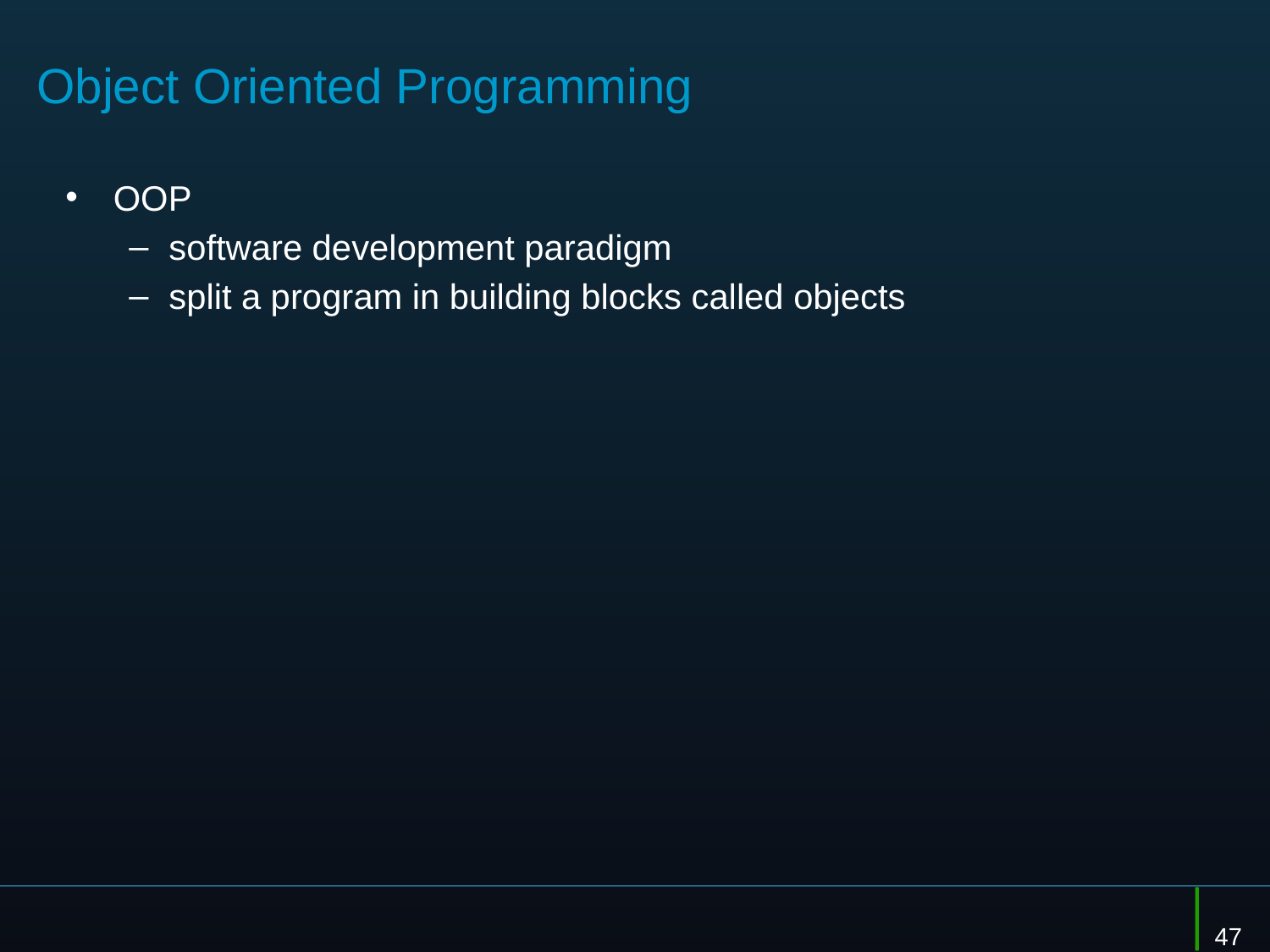

# Object Oriented Programming
OOP
software development paradigm
split a program in building blocks called objects

47